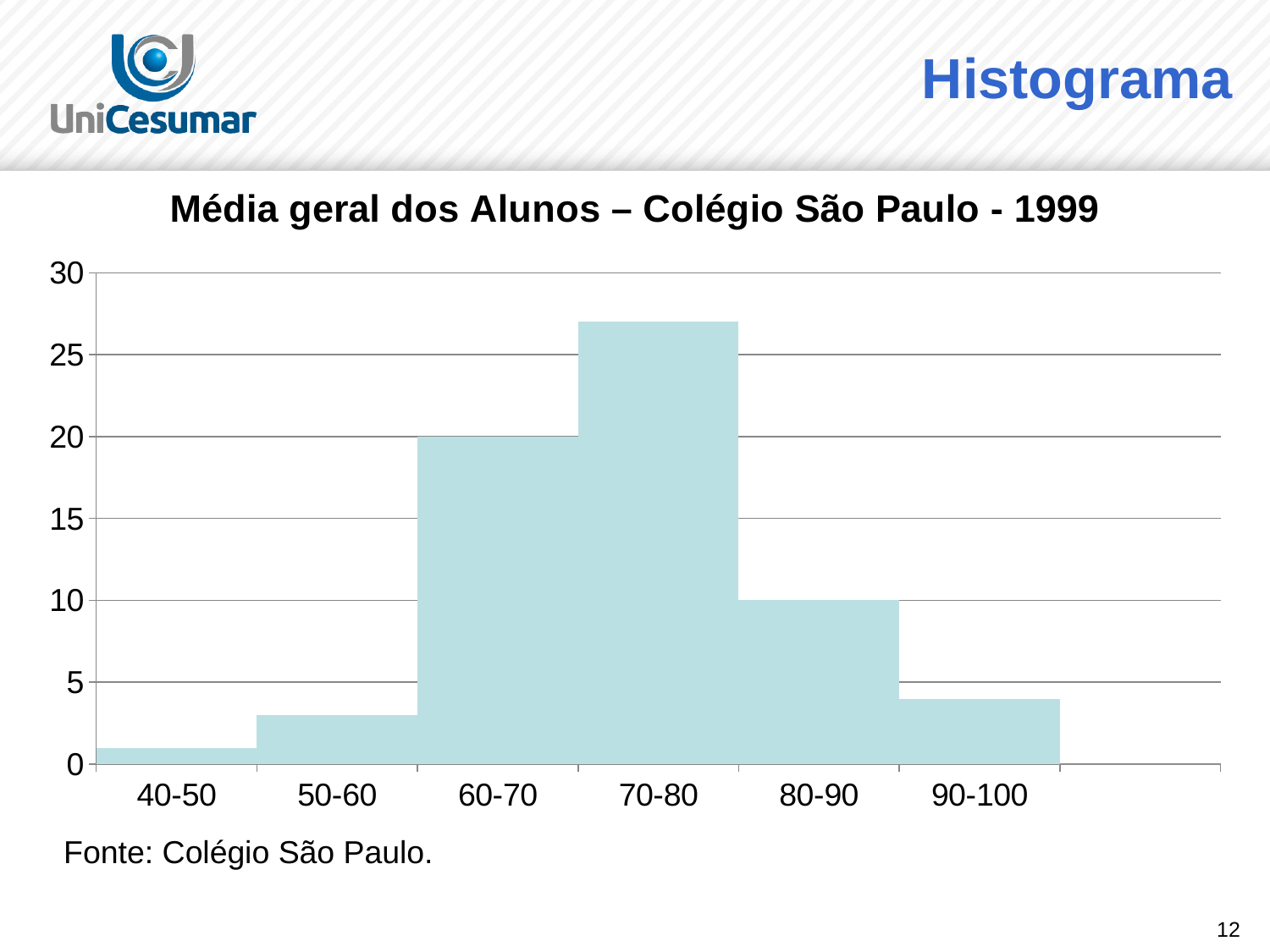

# Histograma

### Chart: Média geral dos Alunos – Colégio São Paulo - 1999

| Category | Série 1 |
|---|---|
| 40-50 | 1.0 |
| 50-60 | 3.0 |
| 60-70 | 20.0 |
| 70-80 | 27.0 |
| 80-90 | 10.0 |
| 90-100 | 4.0 |
Fonte: Colégio São Paulo.